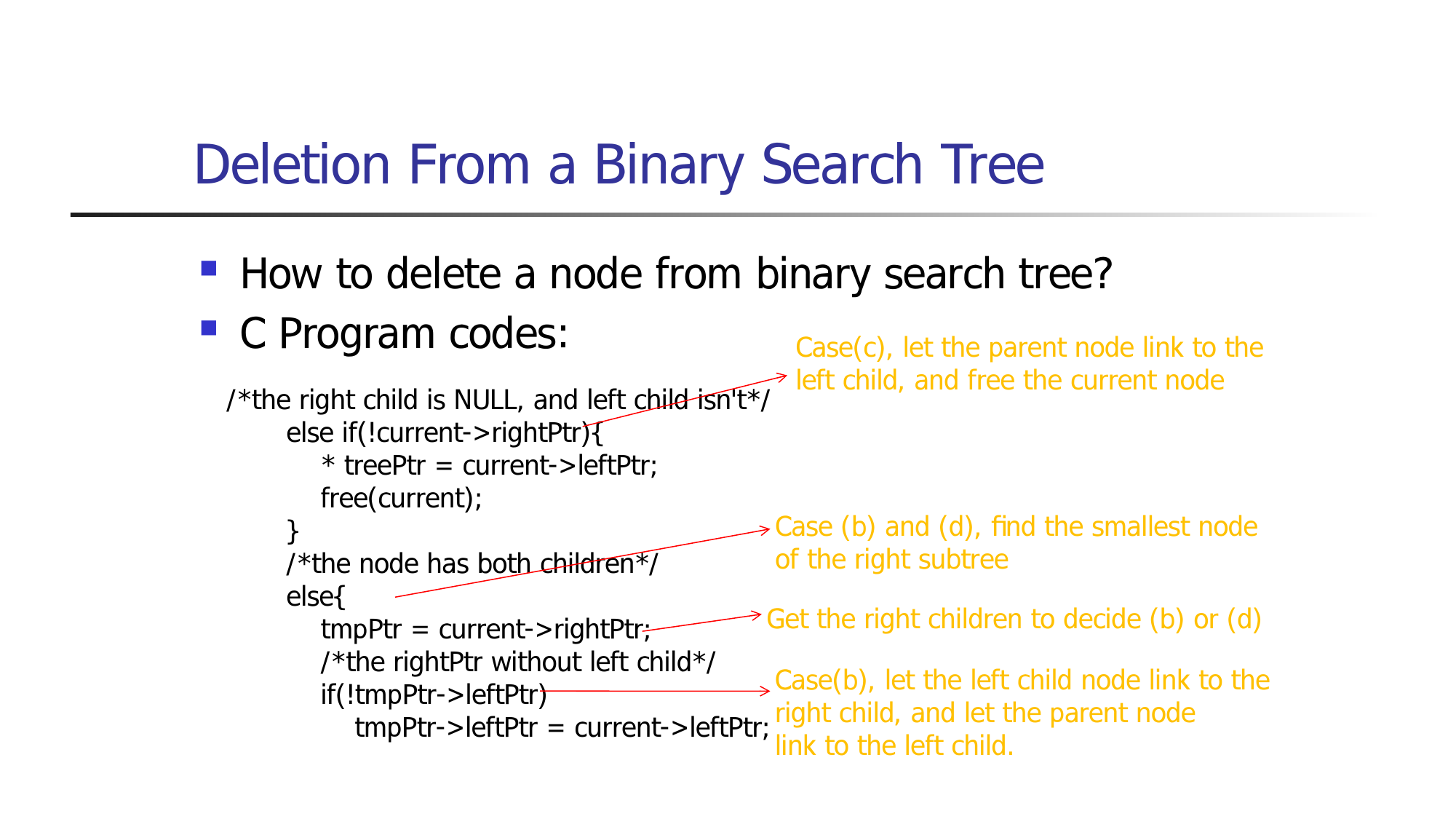

# Deletion From a Binary Search Tree
How to delete a node from binary search tree?
C Program codes:
Case(c), let the parent node link to the
left child, and free the current node
 /*the right child is NULL, and left child isn't*/
        else if(!current->rightPtr){
            * treePtr = current->leftPtr;
            free(current);
        }
        /*the node has both children*/
        else{
            tmpPtr = current->rightPtr;
            /*the rightPtr without left child*/
            if(!tmpPtr->leftPtr)
                tmpPtr->leftPtr = current->leftPtr;
Case (b) and (d), find the smallest node
of the right subtree
Get the right children to decide (b) or (d)
Case(b), let the left child node link to the
right child, and let the parent node
link to the left child.